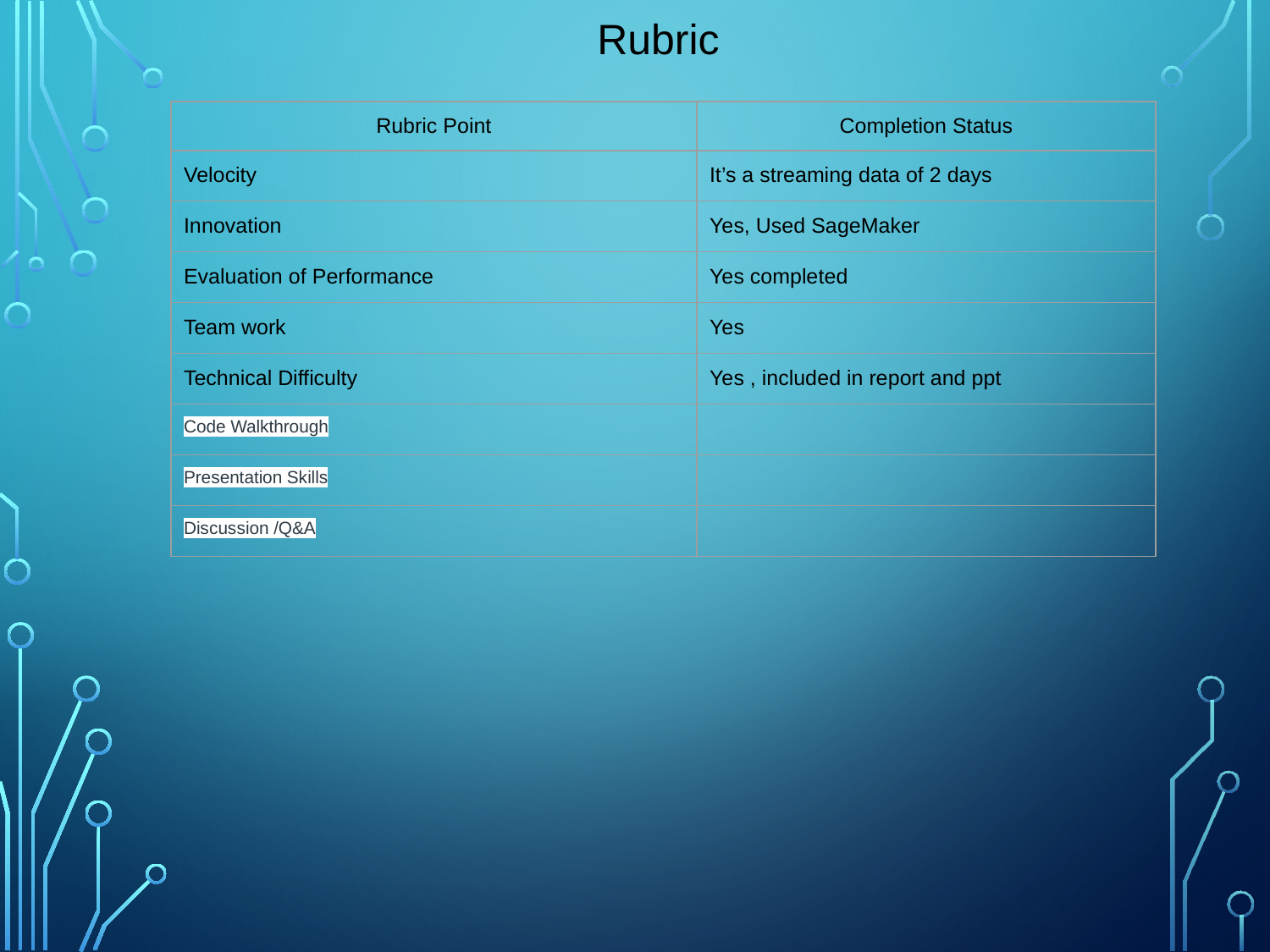

Rubric
| Rubric Point | Completion Status |
| --- | --- |
| Velocity | It’s a streaming data of 2 days |
| Innovation | Yes, Used SageMaker |
| Evaluation of Performance | Yes completed |
| Team work | Yes |
| Technical Difficulty | Yes , included in report and ppt |
| Code Walkthrough |  |
| Presentation Skills |  |
| Discussion /Q&A |  |